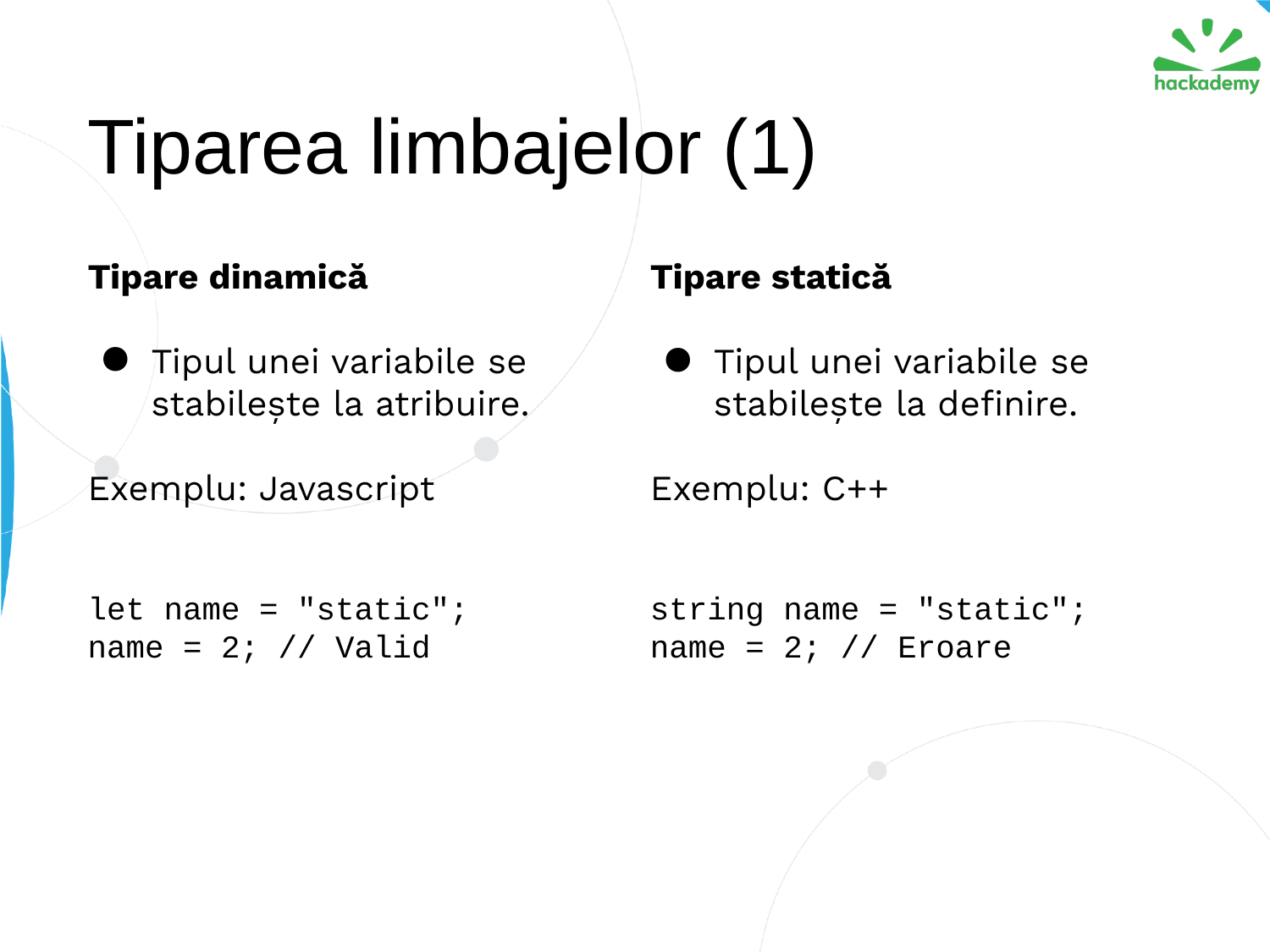

# Tiparea limbajelor (1)
Tipare dinamică

Tipul unei variabile se stabilește la atribuire.

Exemplu: Javascript

let name = "static";
name = 2; // Valid

Tipare statică

Tipul unei variabile se stabilește la definire.

Exemplu: C++

string name = "static";
name = 2; // Eroare